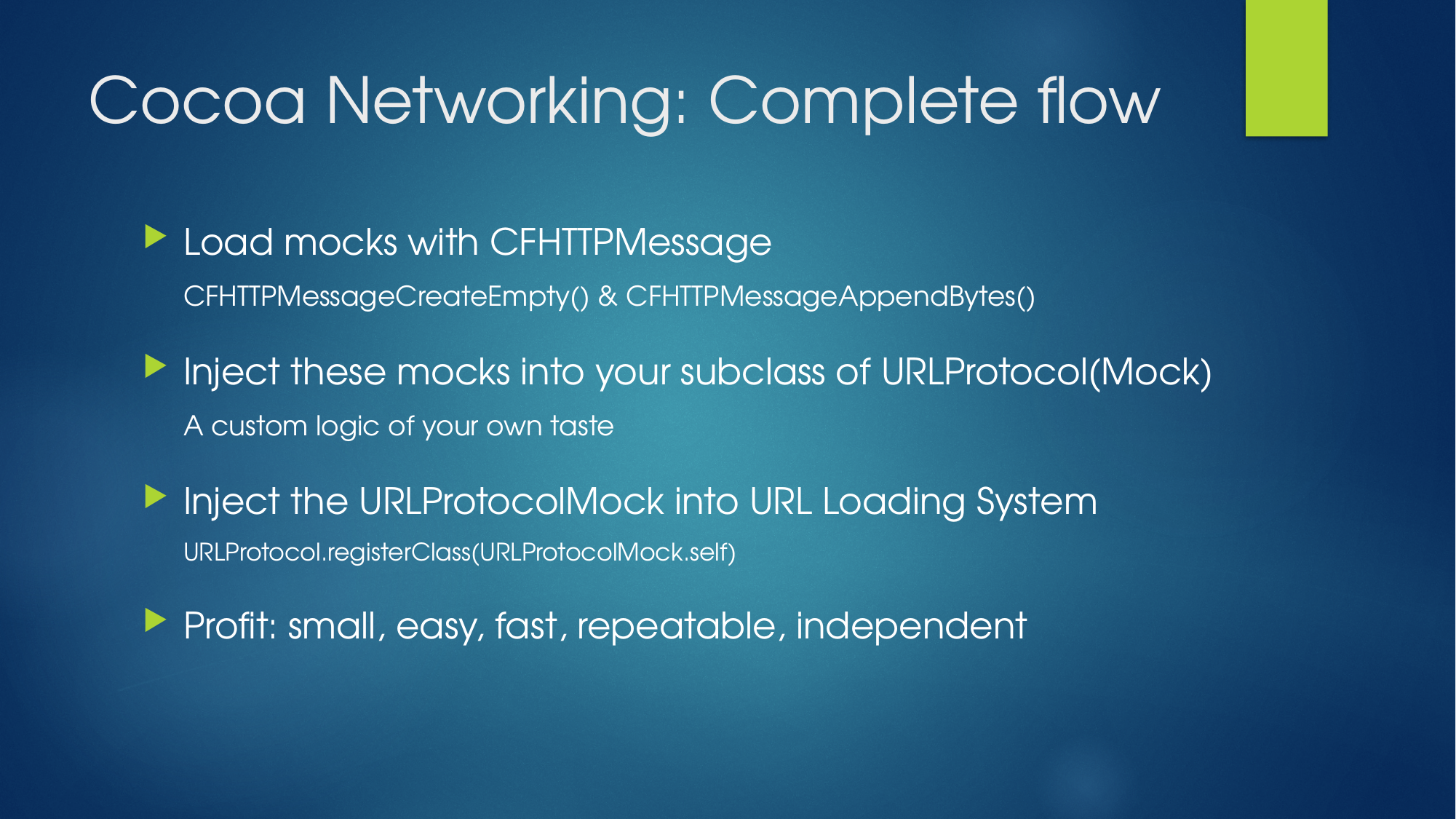

# Cocoa Networking: Complete flow
Load mocks with CFHTTPMessage
CFHTTPMessageCreateEmpty() & CFHTTPMessageAppendBytes()
Inject these mocks into your subclass of URLProtocol(Mock)
A custom logic of your own taste
Inject the URLProtocolMock into URL Loading System
URLProtocol.registerClass(URLProtocolMock.self)
Profit: small, easy, fast, repeatable, independent